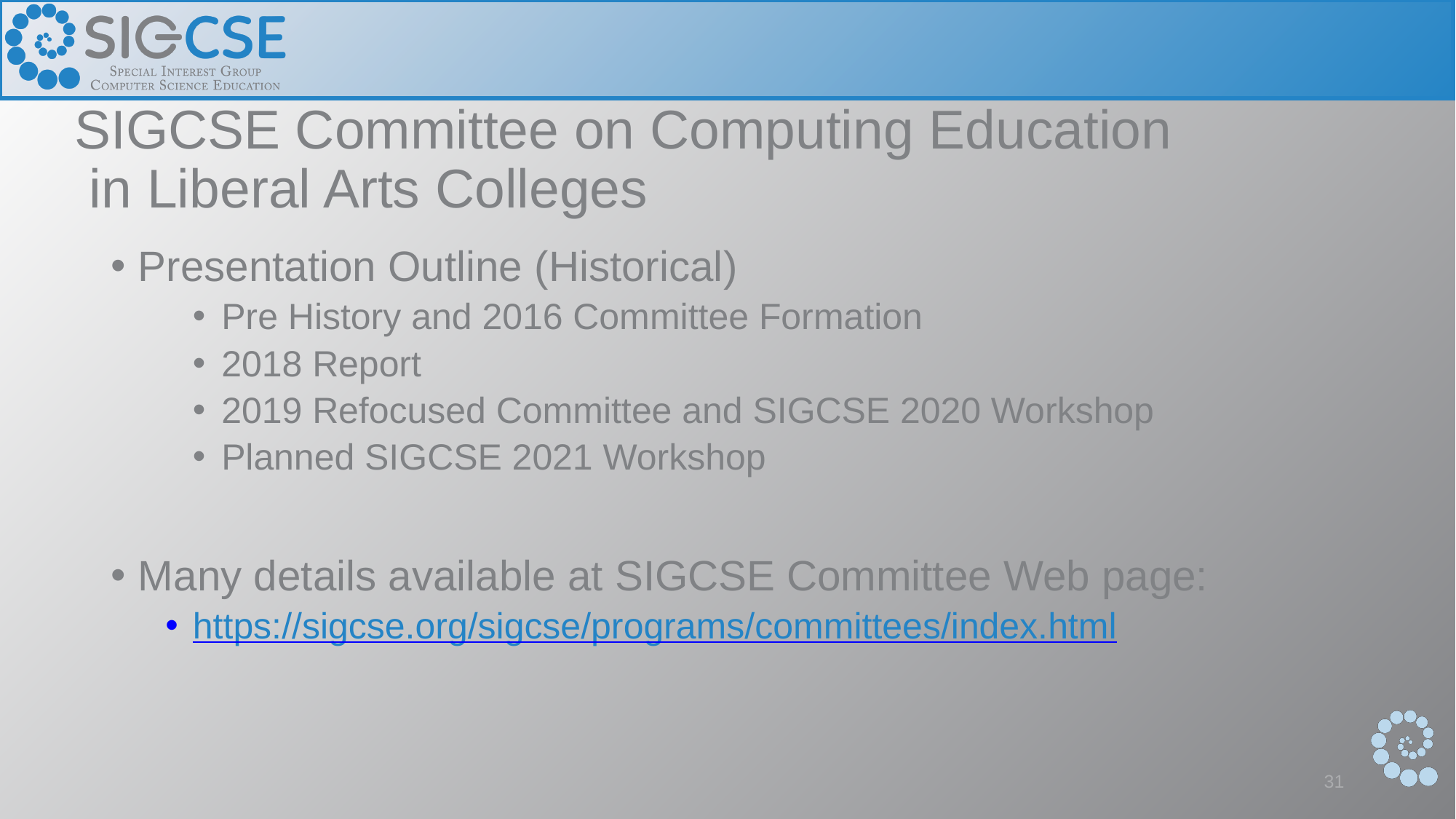

# SIGCSE Committee on Computing Education in Liberal Arts Colleges
Presentation Outline (Historical)
Pre History and 2016 Committee Formation
2018 Report
2019 Refocused Committee and SIGCSE 2020 Workshop
Planned SIGCSE 2021 Workshop

Many details available at SIGCSE Committee Web page:
https://sigcse.org/sigcse/programs/committees/index.html

31